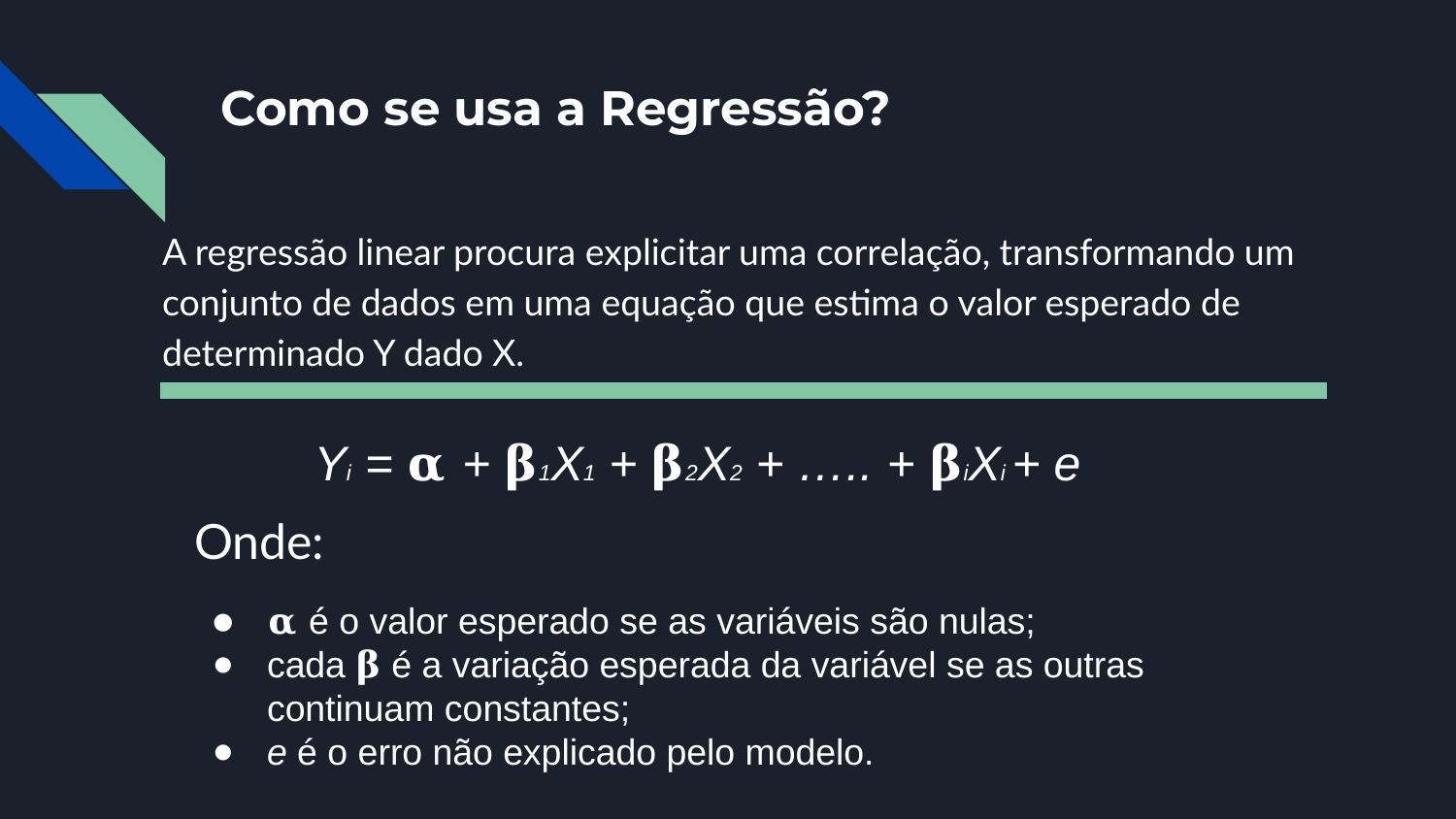

# Como se usa a Regressão?
A regressão linear procura explicitar uma correlação, transformando um conjunto de dados em uma equação que estima o valor esperado de determinado Y dado X.

Yi = 𝛂 + 𝛃1X1 + 𝛃2X2 + ….. + 𝛃iXi + e
Onde:

𝛂 é o valor esperado se as variáveis são nulas;
cada 𝛃 é a variação esperada da variável se as outras continuam constantes;
e é o erro não explicado pelo modelo.